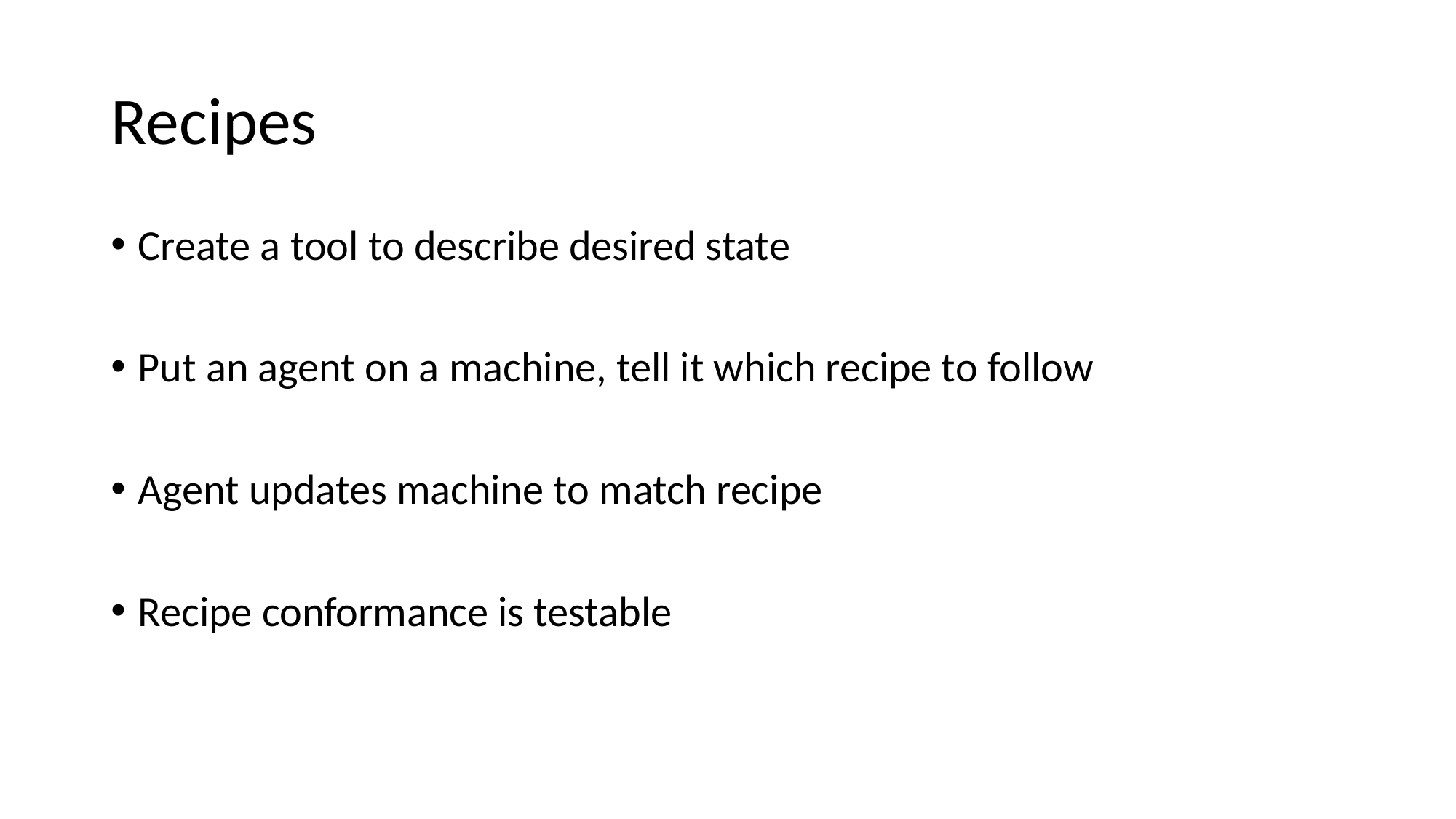

# Recipes
Create a tool to describe desired state

Put an agent on a machine, tell it which recipe to follow

Agent updates machine to match recipe

Recipe conformance is testable